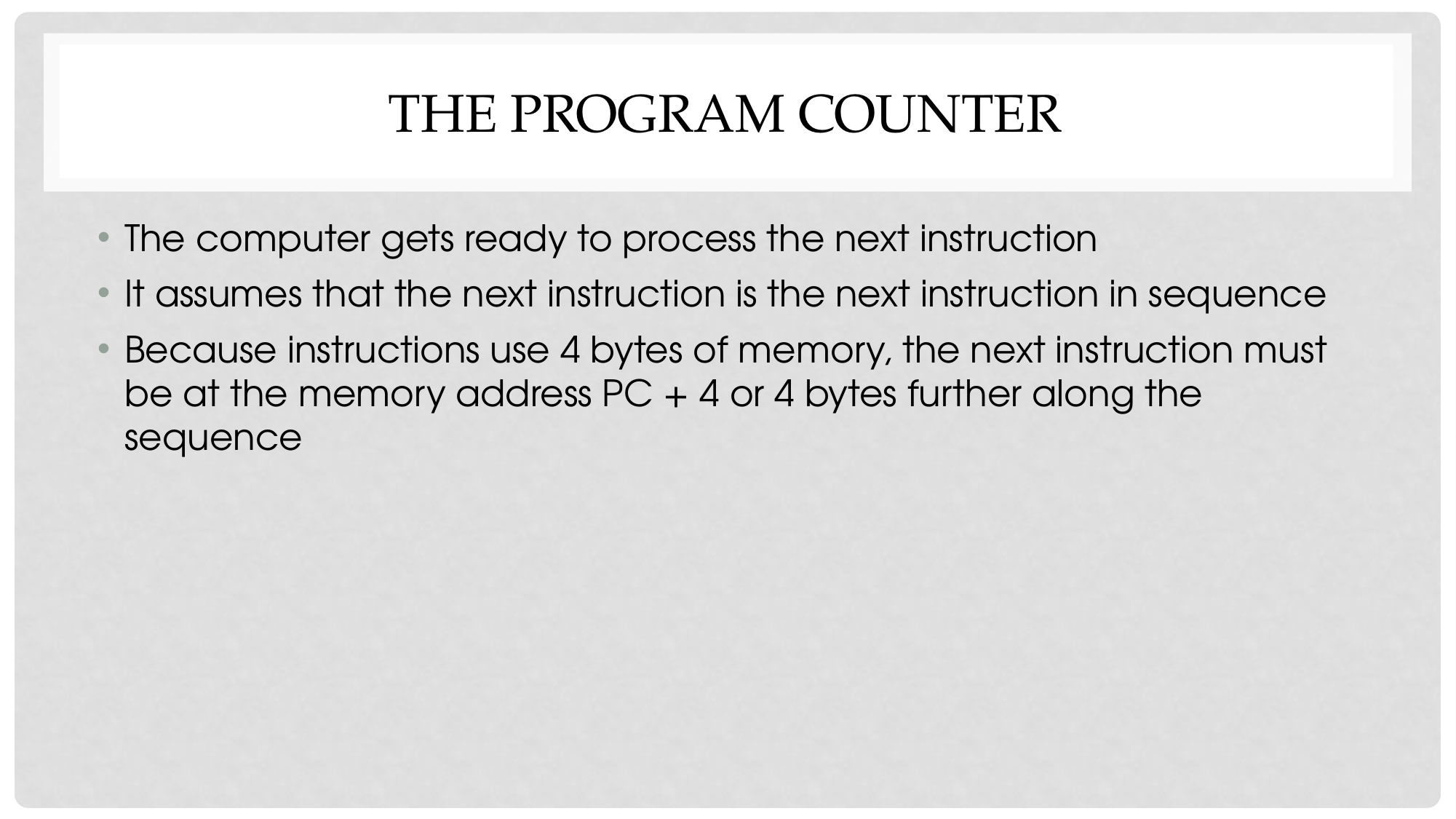

# THE PROGRAM COUNTER
The computer gets ready to process the next instruction
It assumes that the next instruction is the next instruction in sequence
Because instructions use 4 bytes of memory, the next instruction must be at the memory address PC + 4 or 4 bytes further along the sequence